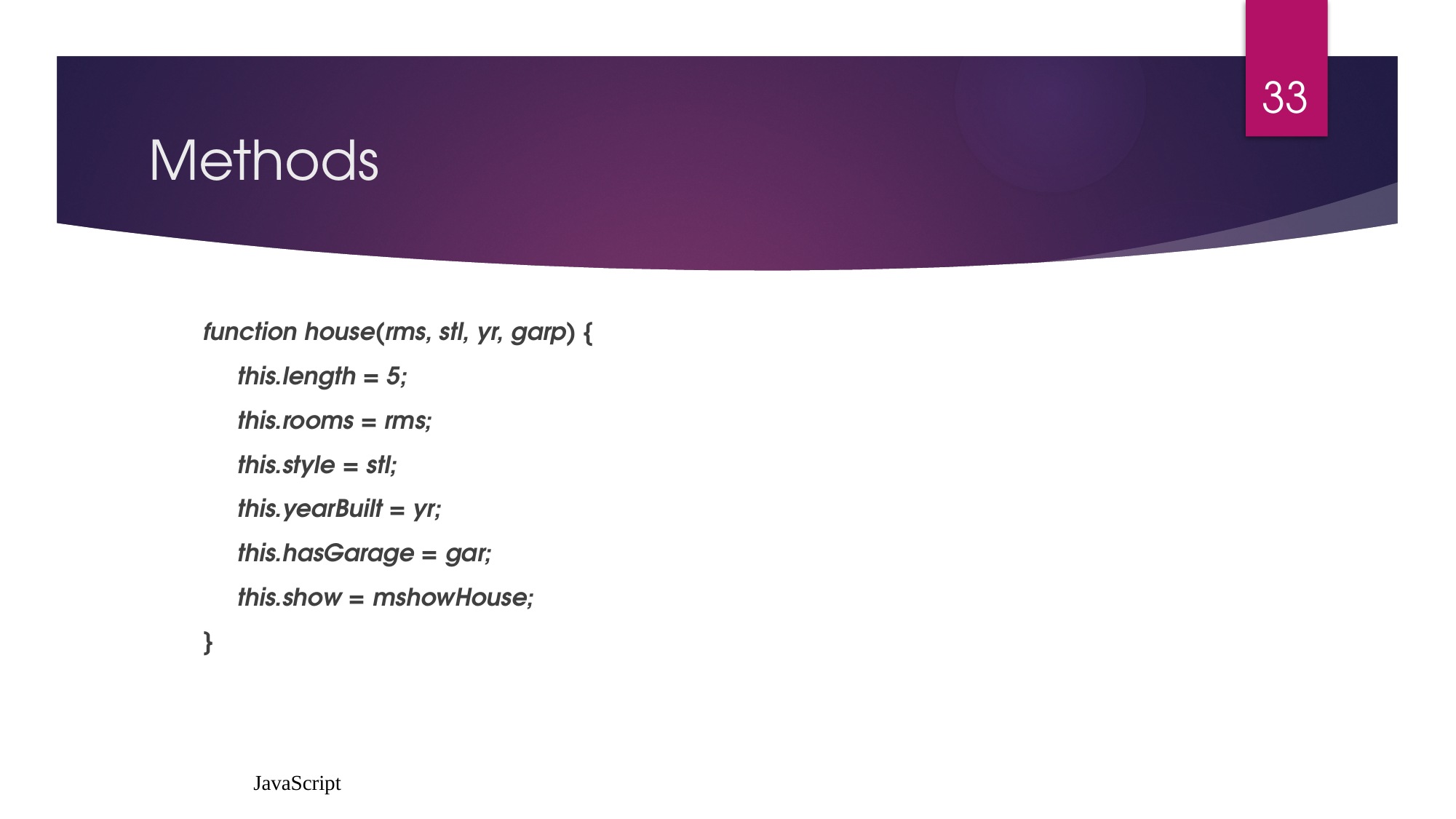

33
# Methods
function house(rms, stl, yr, garp) {
	this.length = 5;
	this.rooms = rms;
	this.style = stl;
	this.yearBuilt = yr;
	this.hasGarage = gar;
	this.show = mshowHouse;
}
JavaScript